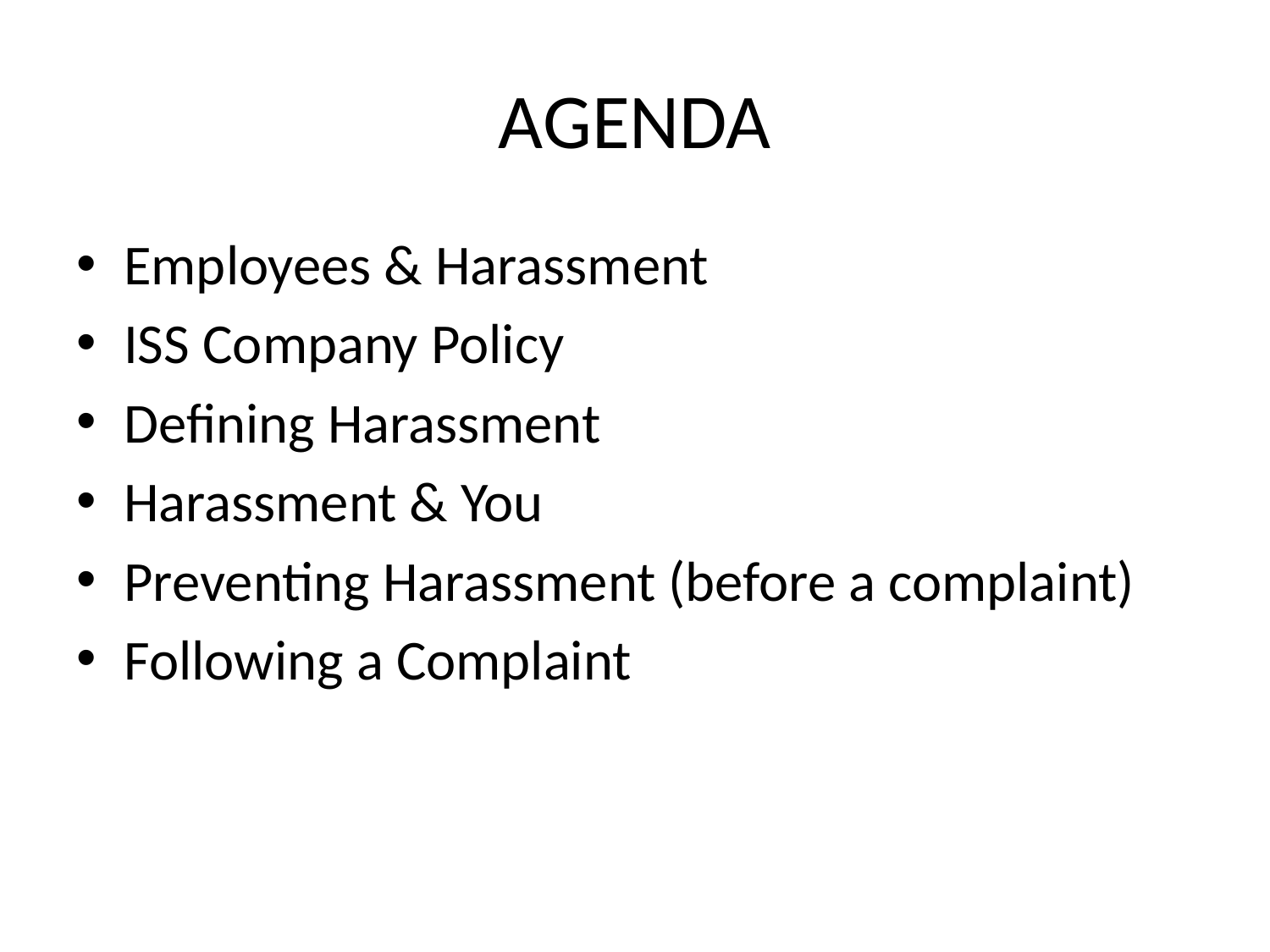

# AGENDA
Employees & Harassment
ISS Company Policy
Defining Harassment
Harassment & You
Preventing Harassment (before a complaint)
Following a Complaint